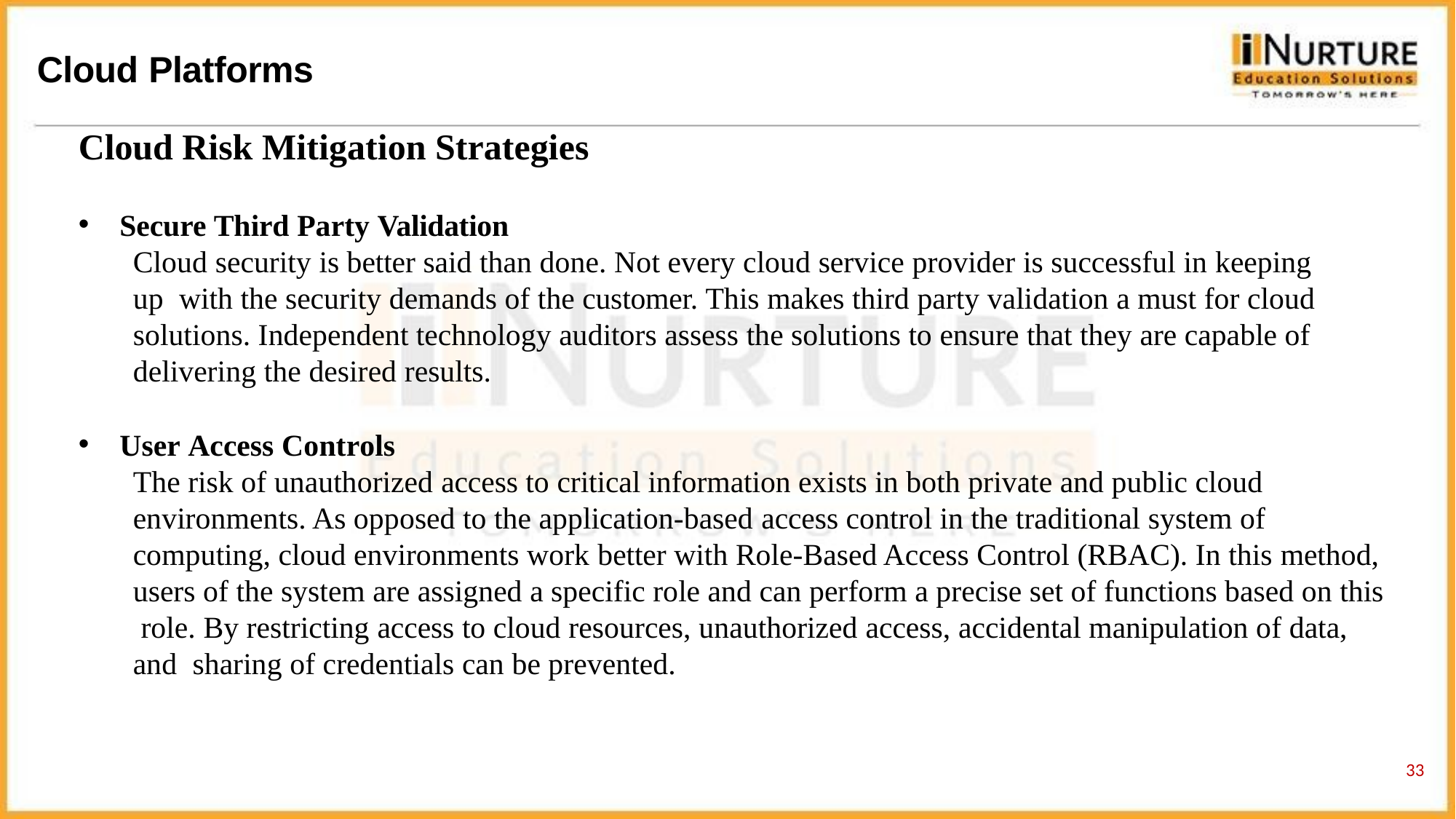

# Cloud Platforms
Cloud Risk Mitigation Strategies

Secure Third Party Validation
Cloud security is better said than done. Not every cloud service provider is successful in keeping up  with the security demands of the customer. This makes third party validation a must for cloud  solutions. Independent technology auditors assess the solutions to ensure that they are capable of  delivering the desired results.

User Access Controls
The risk of unauthorized access to critical information exists in both private and public cloud  environments. As opposed to the application-based access control in the traditional system of  computing, cloud environments work better with Role-Based Access Control (RBAC). In this method,  users of the system are assigned a specific role and can perform a precise set of functions based on this  role. By restricting access to cloud resources, unauthorized access, accidental manipulation of data, and  sharing of credentials can be prevented.
33